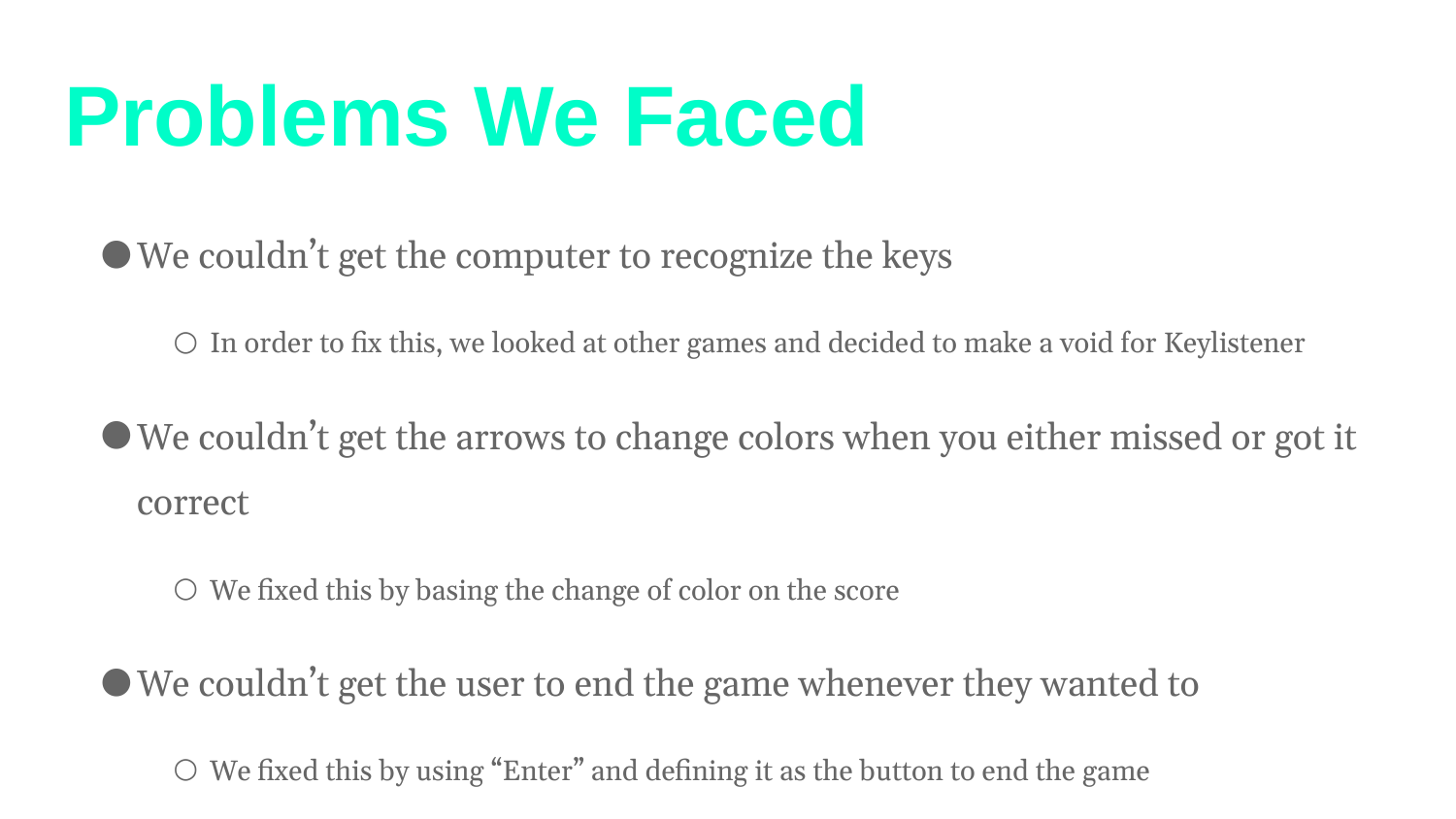

# Problems We Faced
We couldn’t get the computer to recognize the keys
In order to fix this, we looked at other games and decided to make a void for Keylistener
We couldn’t get the arrows to change colors when you either missed or got it correct
We fixed this by basing the change of color on the score
We couldn’t get the user to end the game whenever they wanted to
We fixed this by using “Enter” and defining it as the button to end the game